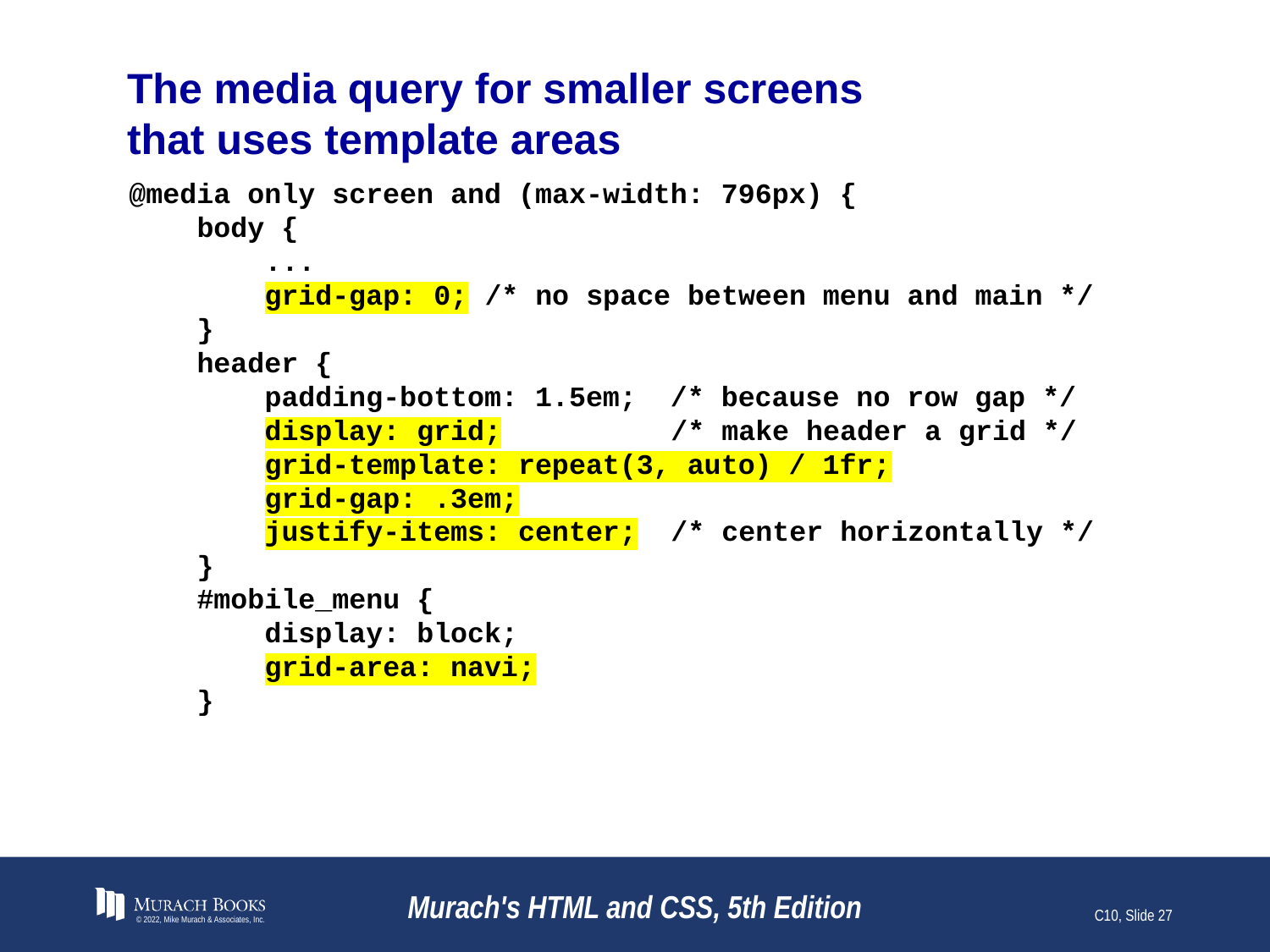

# The media query for smaller screens that uses template areas
@media only screen and (max-width: 796px) {
    body {
        ...
        grid-gap: 0; /* no space between menu and main */
    }
    header {
        padding-bottom: 1.5em;  /* because no row gap */
        display: grid;          /* make header a grid */
        grid-template: repeat(3, auto) / 1fr;
        grid-gap: .3em;
        justify-items: center;  /* center horizontally */
    }
    #mobile_menu {
        display: block;
        grid-area: navi;
    }

© 2022, Mike Murach & Associates, Inc.
Murach's HTML and CSS, 5th Edition

C10, Slide 27